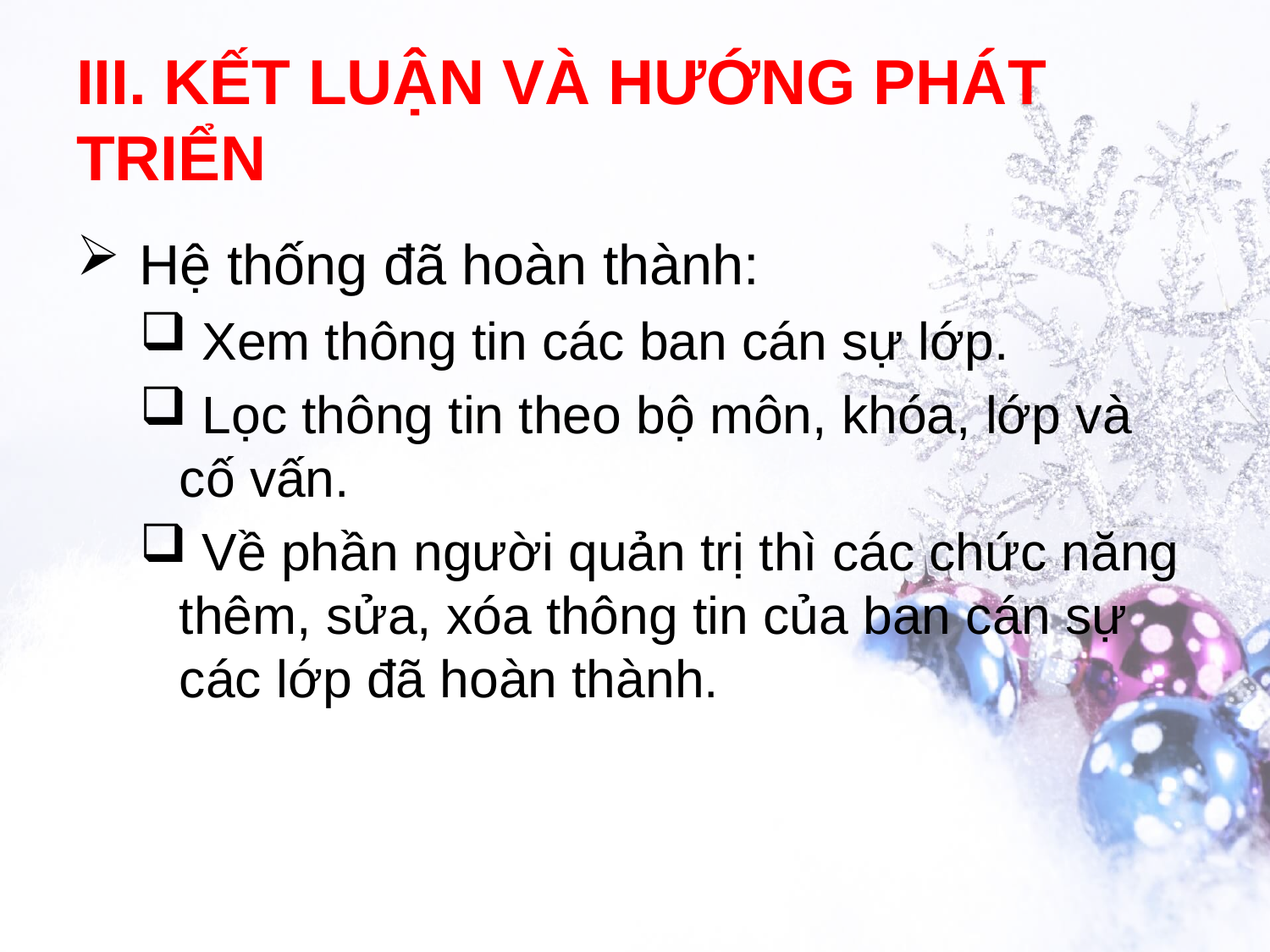

# III. KẾT LUẬN VÀ HƯỚNG PHÁT TRIỂN
 Hệ thống đã hoàn thành:
 Xem thông tin các ban cán sự lớp.
 Lọc thông tin theo bộ môn, khóa, lớp và cố vấn.
 Về phần người quản trị thì các chức năng thêm, sửa, xóa thông tin của ban cán sự các lớp đã hoàn thành.